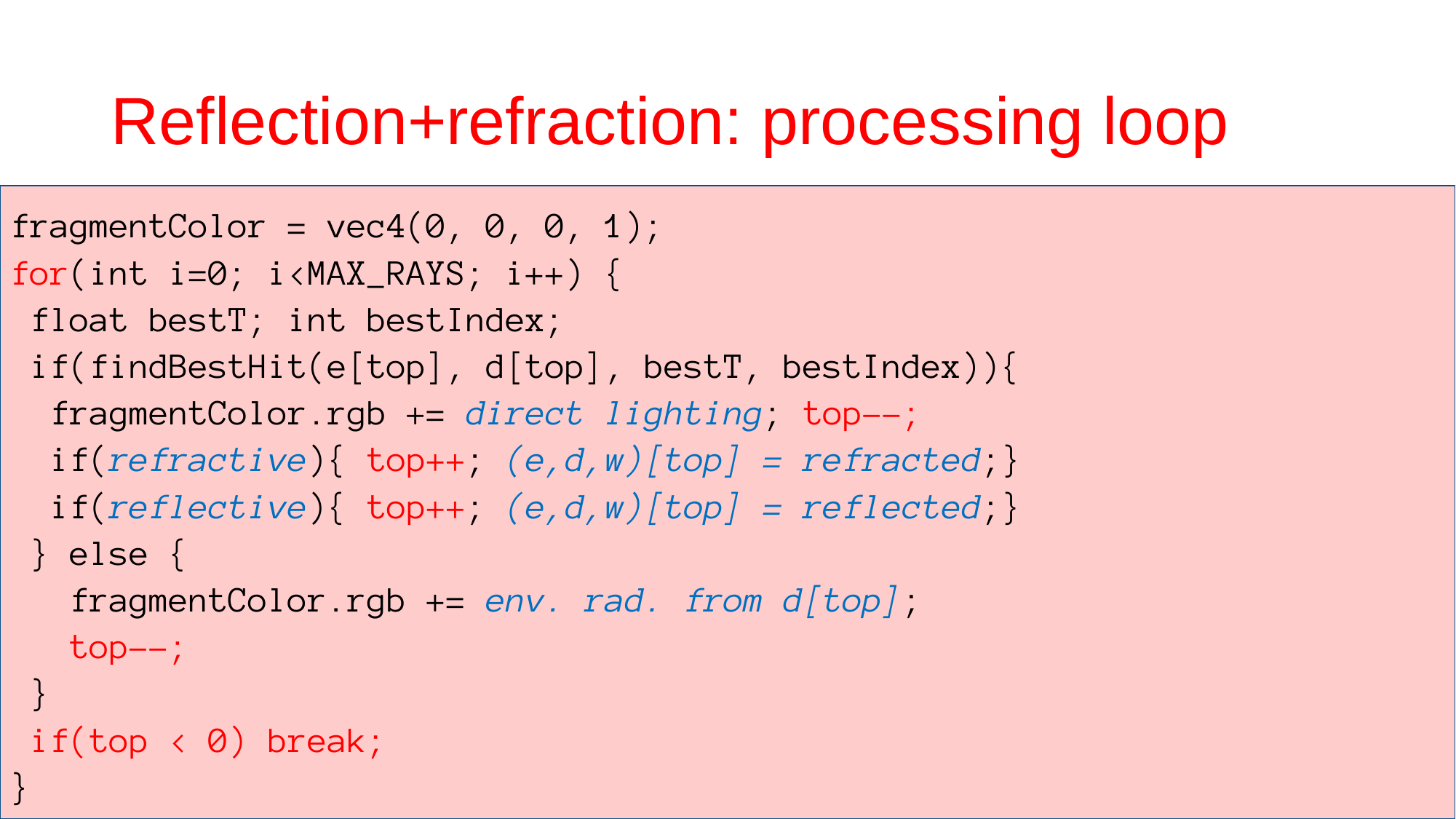

# Reflection+refraction: processing loop
fragmentColor = vec4(0, 0, 0, 1);
for(int i=0; i<MAX_RAYS; i++) {
 float bestT; int bestIndex;
 if(findBestHit(e[top], d[top], bestT, bestIndex)){
  fragmentColor.rgb += direct lighting; top--;
  if(refractive){ top++; (e,d,w)[top] = refracted;}
  if(reflective){ top++; (e,d,w)[top] = reflected;}
 } else {
   fragmentColor.rgb += env. rad. from d[top];
   top--;
 }
 if(top < 0) break;
}